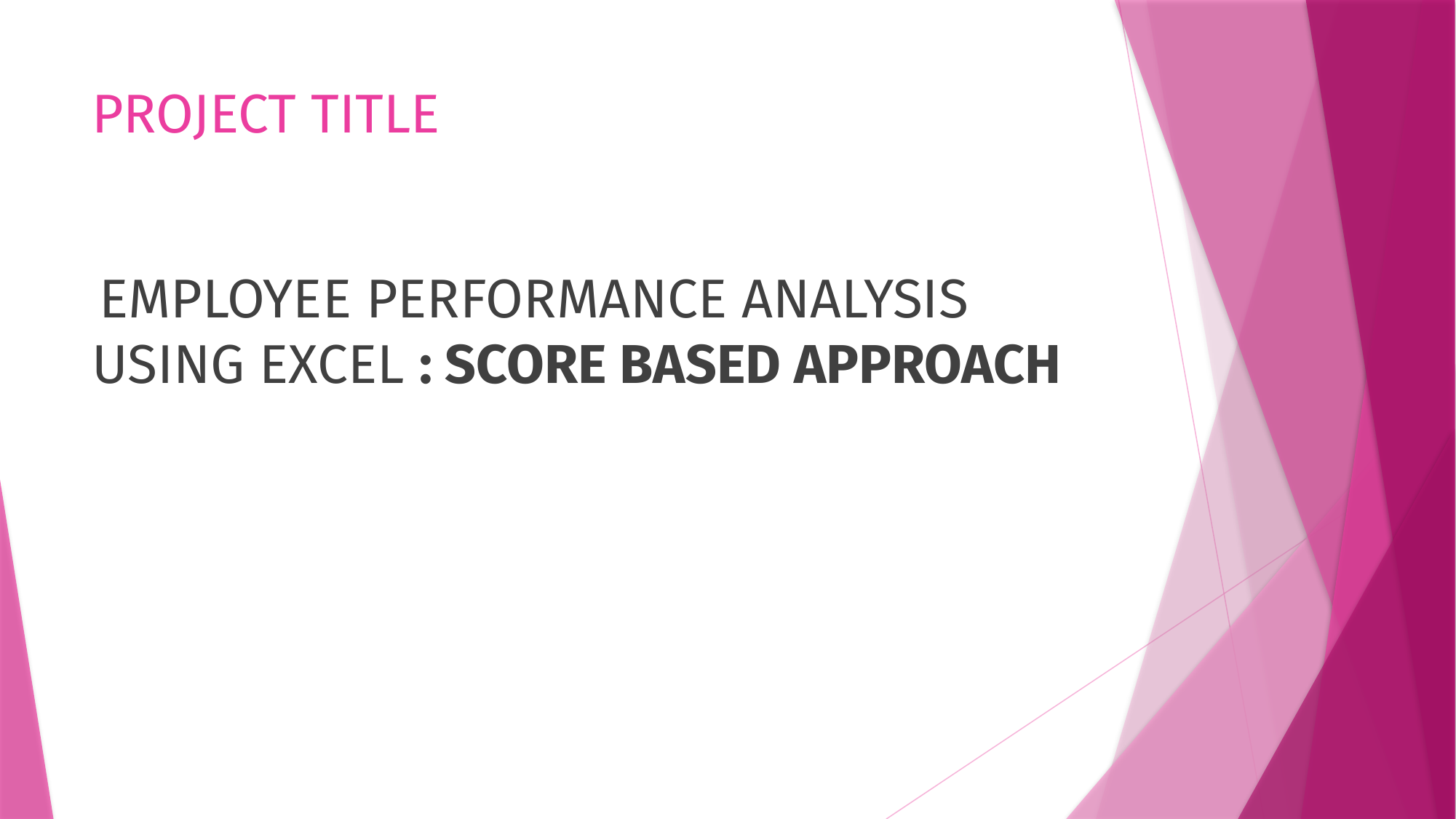

# PROJECT TITLE
 EMPLOYEE PERFORMANCE ANALYSIS USING EXCEL : SCORE BASED APPROACH